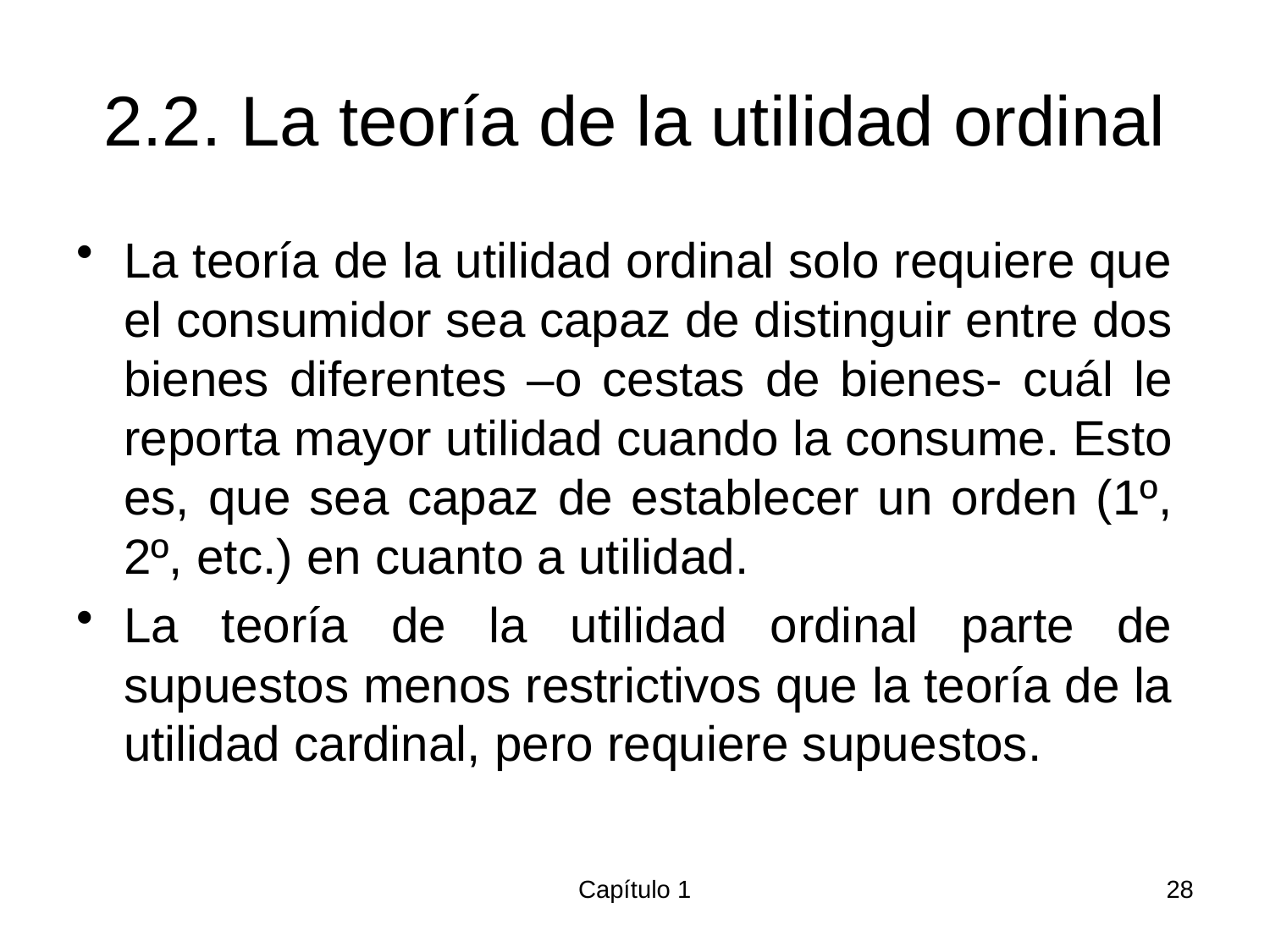

# 2.2. La teoría de la utilidad ordinal
La teoría de la utilidad ordinal solo requiere que el consumidor sea capaz de distinguir entre dos bienes diferentes –o cestas de bienes- cuál le reporta mayor utilidad cuando la consume. Esto es, que sea capaz de establecer un orden (1º, 2º, etc.) en cuanto a utilidad.
La teoría de la utilidad ordinal parte de supuestos menos restrictivos que la teoría de la utilidad cardinal, pero requiere supuestos.

Capítulo 1
28